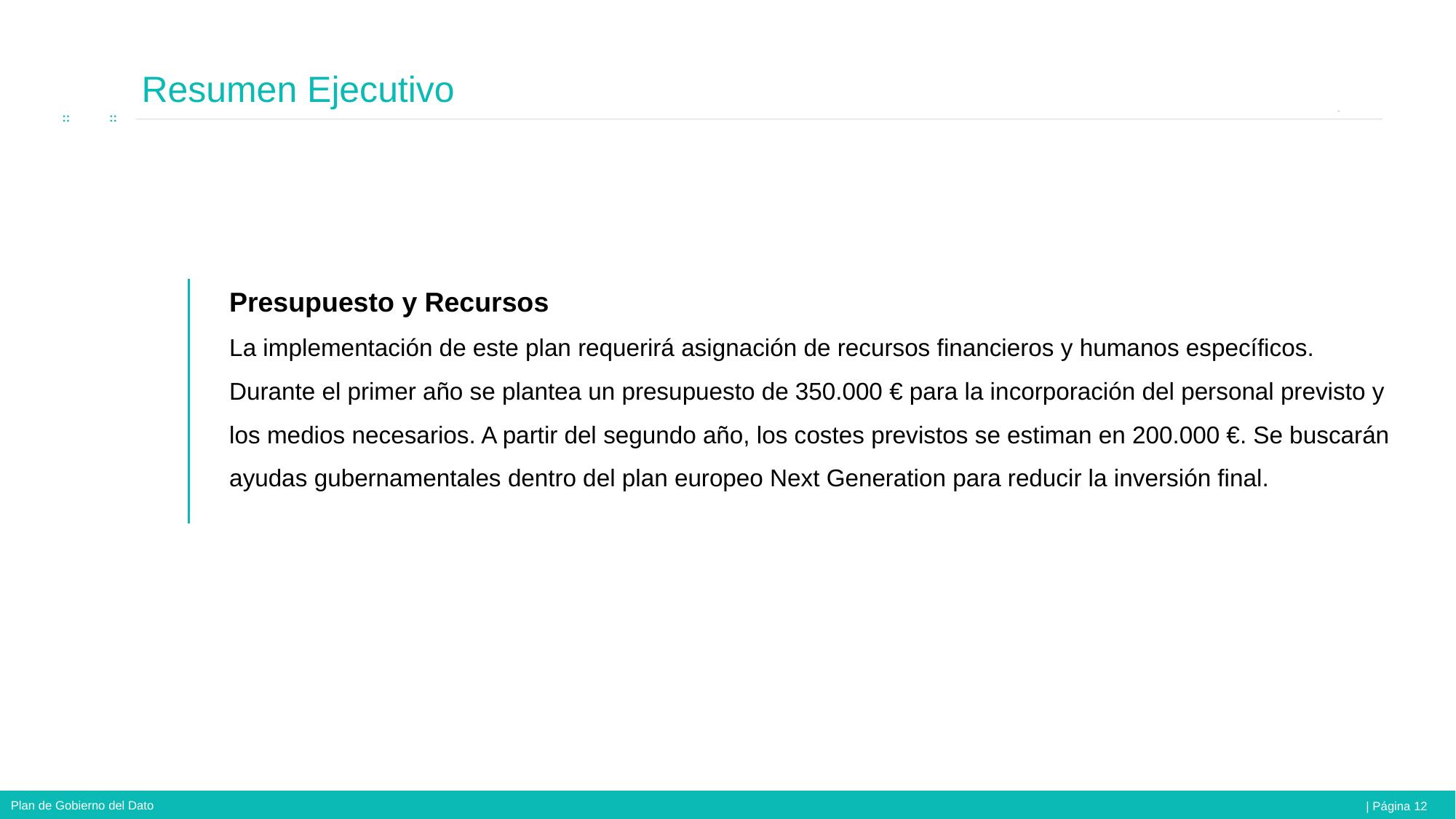

# Resumen Ejecutivo
Presupuesto y Recursos
La implementación de este plan requerirá asignación de recursos financieros y humanos específicos. Durante el primer año se plantea un presupuesto de 350.000 € para la incorporación del personal previsto y los medios necesarios. A partir del segundo año, los costes previstos se estiman en 200.000 €. Se buscarán ayudas gubernamentales dentro del plan europeo Next Generation para reducir la inversión final.